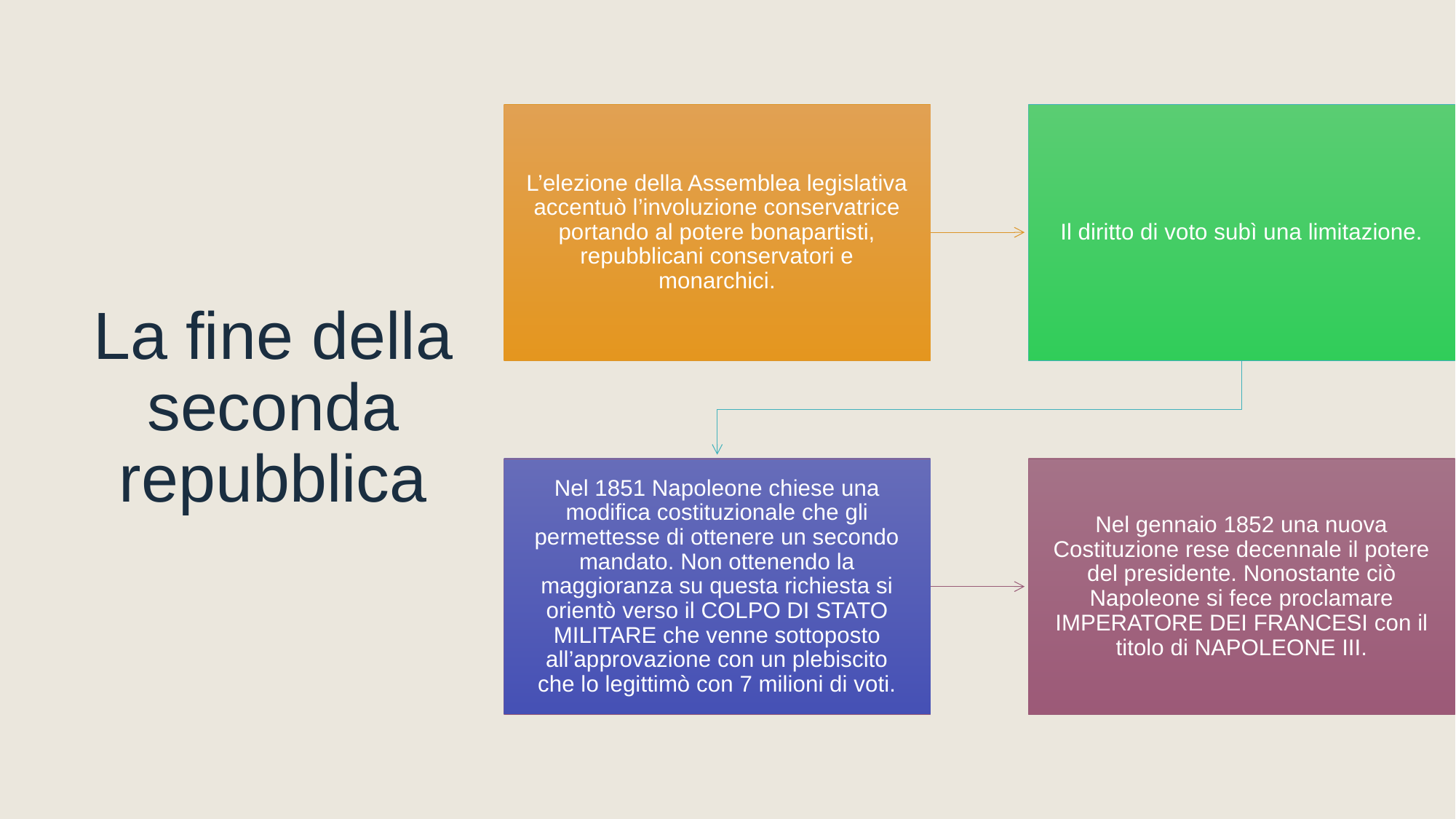

L’elezione della Assemblea legislativa accentuò l’involuzione conservatrice portando al potere bonapartisti, repubblicani conservatori e monarchici.

Il diritto di voto subì una limitazione.

Nel 1851 Napoleone chiese una modifica costituzionale che gli permettesse di ottenere un secondo mandato. Non ottenendo la maggioranza su questa richiesta si orientò verso il COLPO DI STATO MILITARE che venne sottoposto all’approvazione con un plebiscito che lo legittimò con 7 milioni di voti.
Nel gennaio 1852 una nuova Costituzione rese decennale il potere del presidente. Nonostante ciò Napoleone si fece proclamare IMPERATORE DEI FRANCESI con il titolo di NAPOLEONE III.
# La fine della seconda repubblica